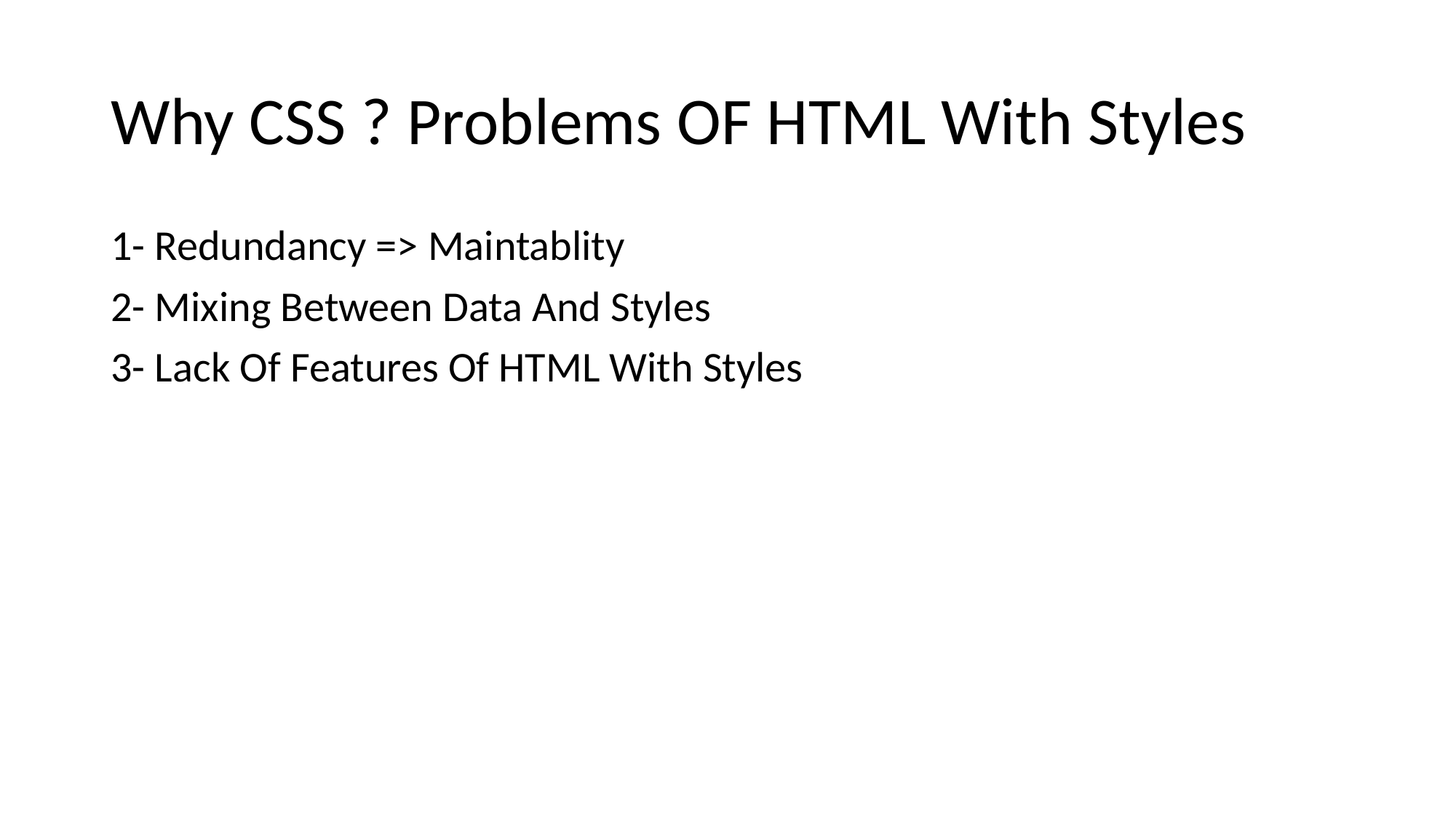

# Why CSS ? Problems OF HTML With Styles
1- Redundancy => Maintablity
2- Mixing Between Data And Styles
3- Lack Of Features Of HTML With Styles